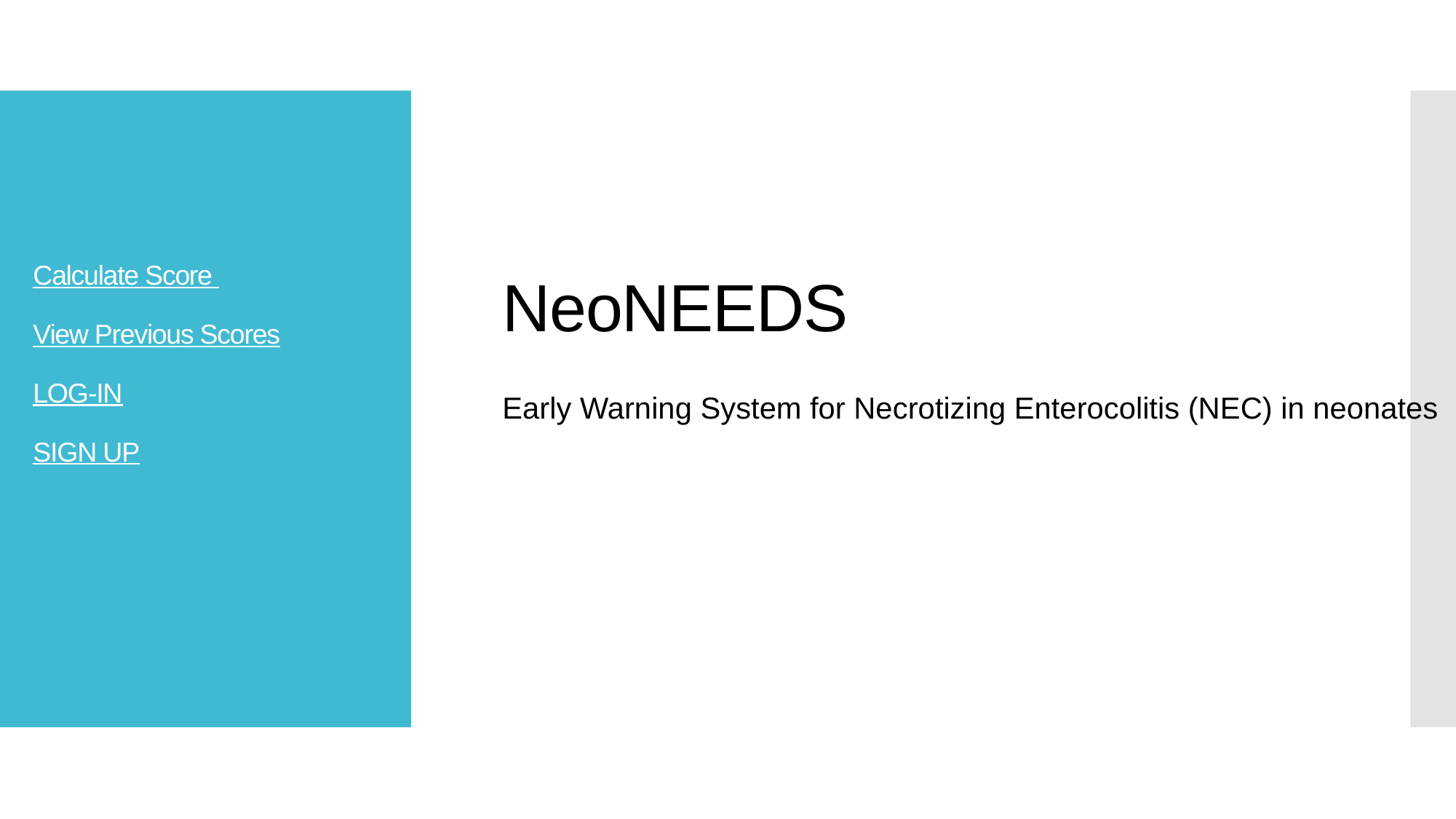

# Calculate Score View Previous Scores LOG-IN SIGN UP
NeoNEEDS
Early Warning System for Necrotizing Enterocolitis (NEC) in neonates